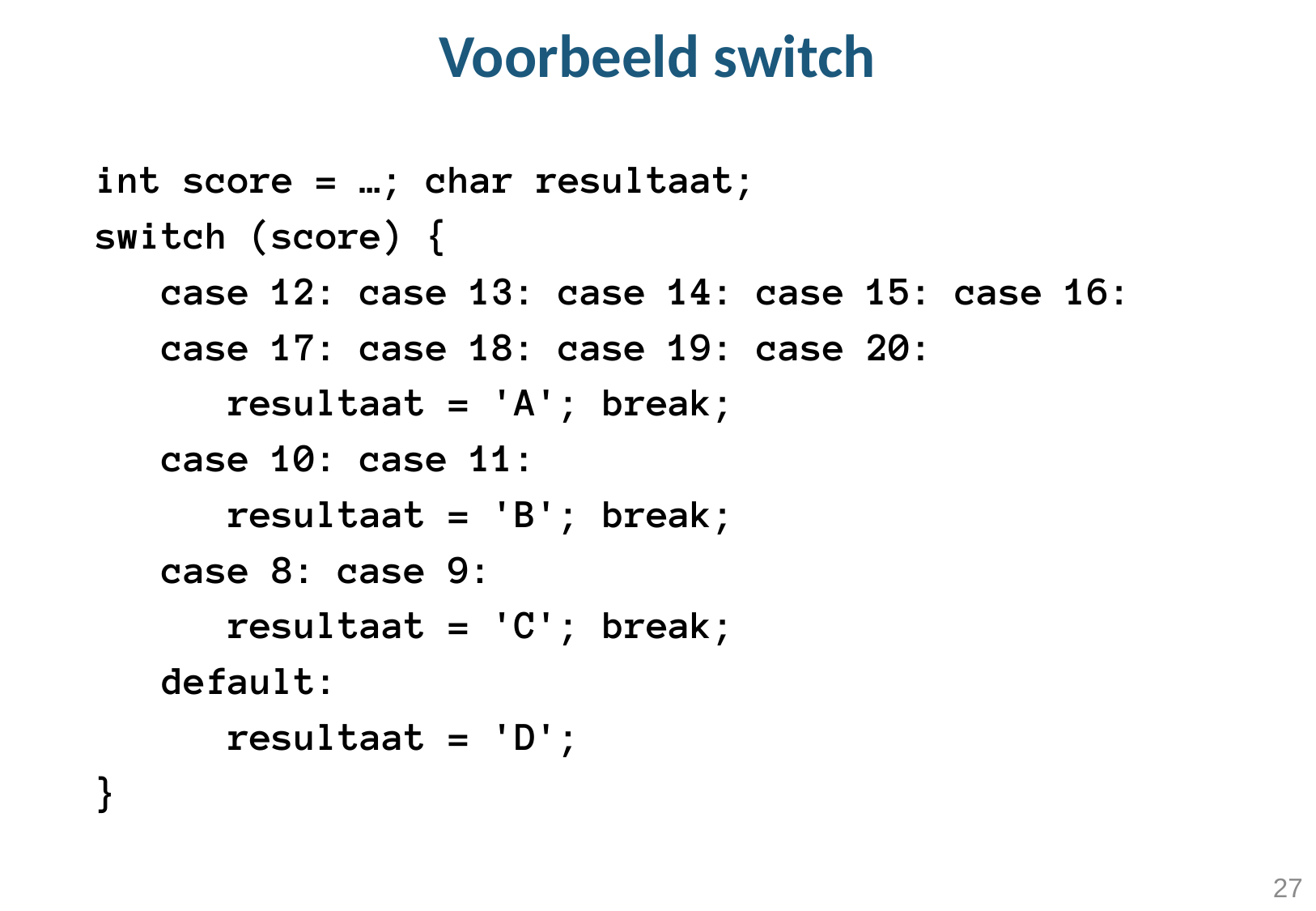

# Voorbeeld switch
int score = …; char resultaat;
switch (score) {
   case 12: case 13: case 14: case 15: case 16:
   case 17: case 18: case 19: case 20:
      resultaat = 'A'; break;
   case 10: case 11:
      resultaat = 'B'; break;
   case 8: case 9:
      resultaat = 'C'; break;
   default:
      resultaat = 'D';
}
27